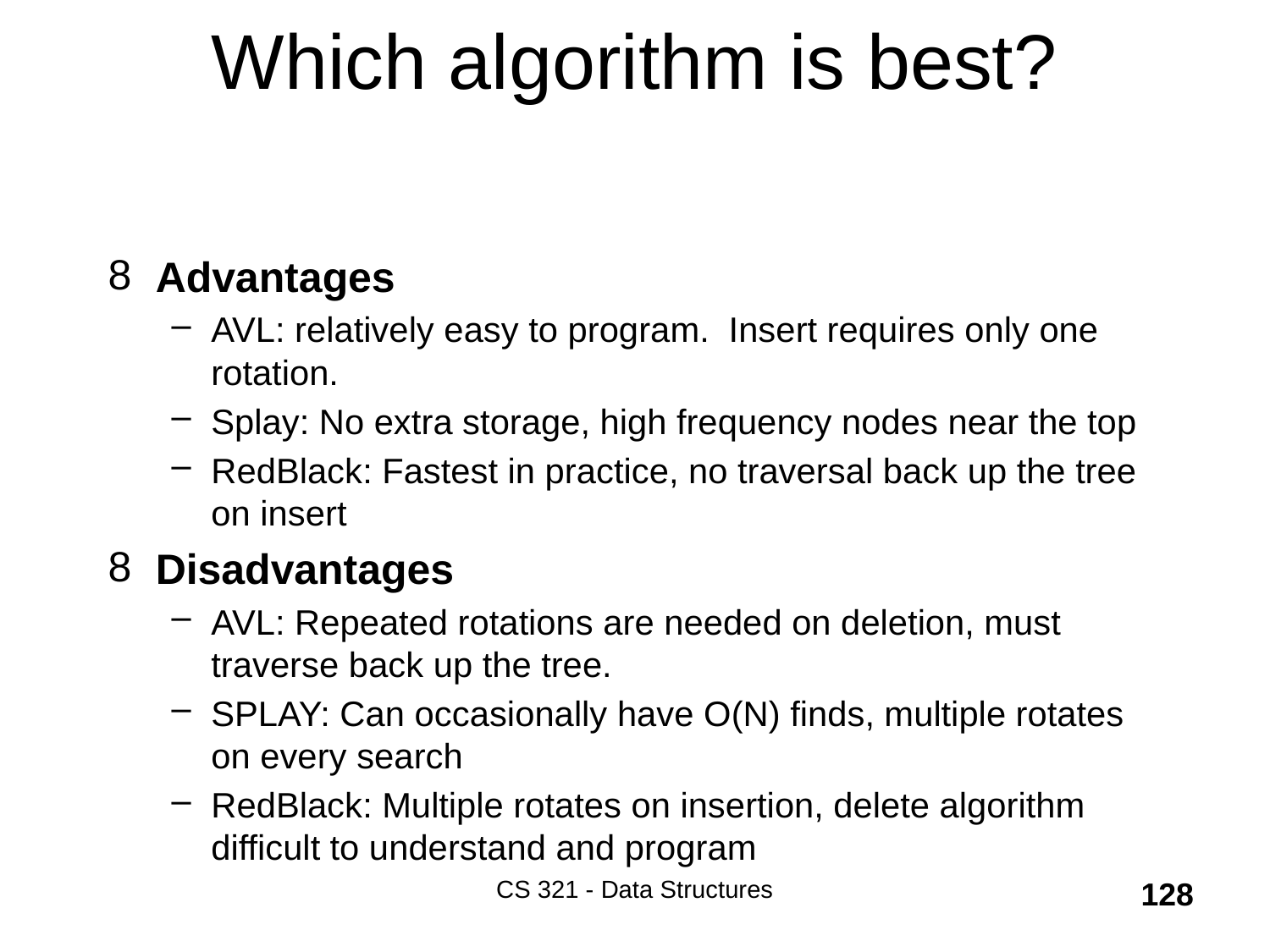

# Which algorithm is best?
Advantages
AVL: relatively easy to program.  Insert requires only one rotation.
Splay: No extra storage, high frequency nodes near the top
RedBlack: Fastest in practice, no traversal back up the tree on insert
Disadvantages
AVL: Repeated rotations are needed on deletion, must traverse back up the tree.
SPLAY: Can occasionally have O(N) finds, multiple rotates on every search
RedBlack: Multiple rotates on insertion, delete algorithm difficult to understand and program
CS 321 - Data Structures
128